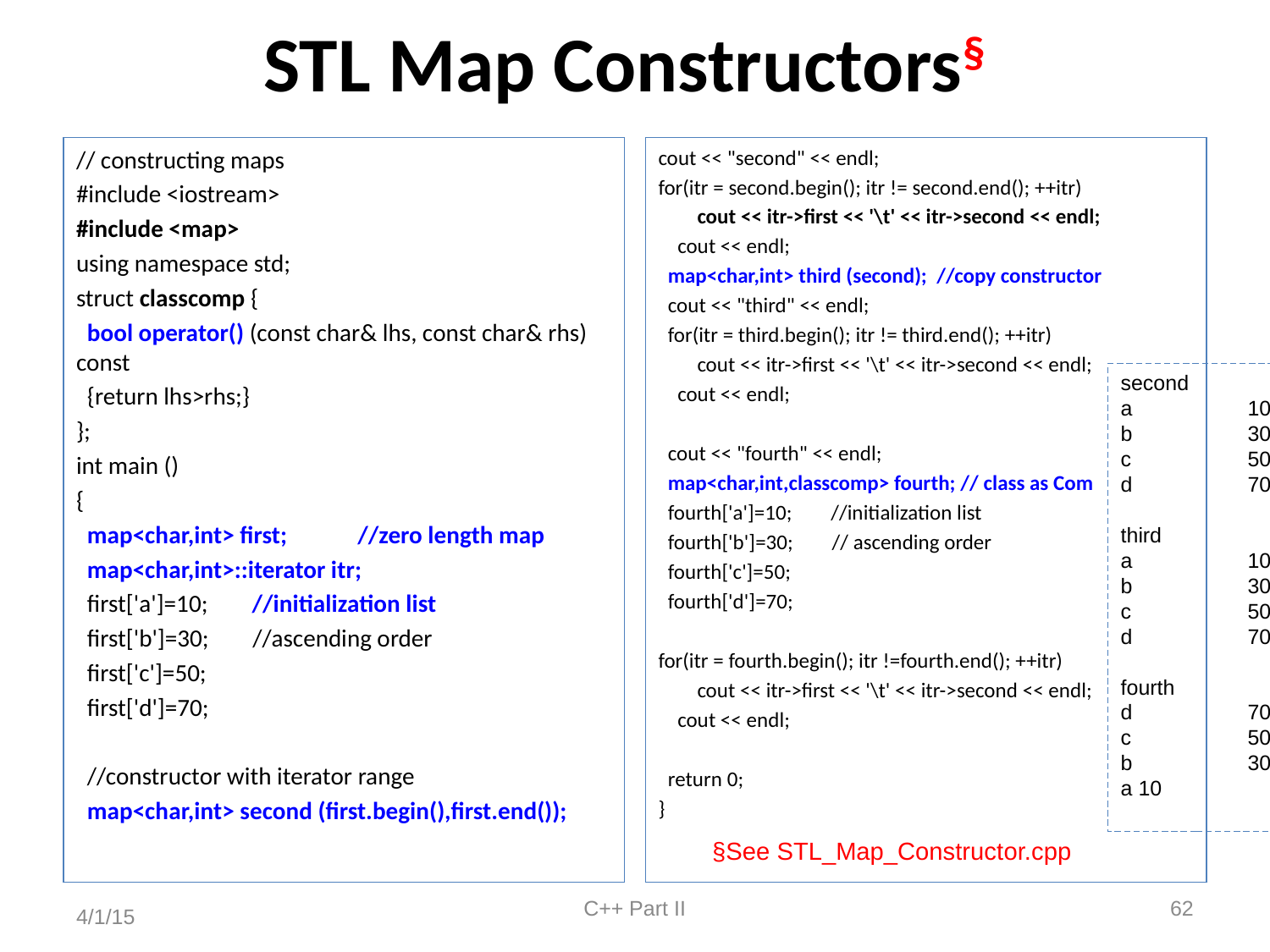

# STL Map Constructors§
// constructing maps
#include <iostream>
#include <map>
using namespace std;
struct classcomp {
  bool operator() (const char& lhs, const char& rhs) const
  {return lhs>rhs;}
};
int main ()
{
  map<char,int> first;	     //zero length map
  map<char,int>::iterator itr;
  first['a']=10;        //initialization list
  first['b']=30;        //ascending order
  first['c']=50;
  first['d']=70;

  //constructor with iterator range
  map<char,int> second (first.begin(),first.end());

cout << "second" << endl;
for(itr = second.begin(); itr != second.end(); ++itr)
        cout << itr->first << '\t' << itr->second << endl;
    cout << endl;
  map<char,int> third (second);  //copy constructor
  cout << "third" << endl;
  for(itr = third.begin(); itr != third.end(); ++itr)
        cout << itr->first << '\t' << itr->second << endl;
    cout << endl;

  cout << "fourth" << endl;
  map<char,int,classcomp> fourth; // class as Com
  fourth['a']=10;        //initialization list
  fourth['b']=30;        // ascending order
  fourth['c']=50;
  fourth['d']=70;

for(itr = fourth.begin(); itr !=fourth.end(); ++itr)
        cout << itr->first << '\t' << itr->second << endl;
    cout << endl;

  return 0;
}

second
a	10
b	30
c	50
d	70

third
a	10
b	30
c	50
d	70

fourth
d	70
c	50
b	30
a 10

§See STL_Map_Constructor.cpp
C++ Part II
62
4/1/15